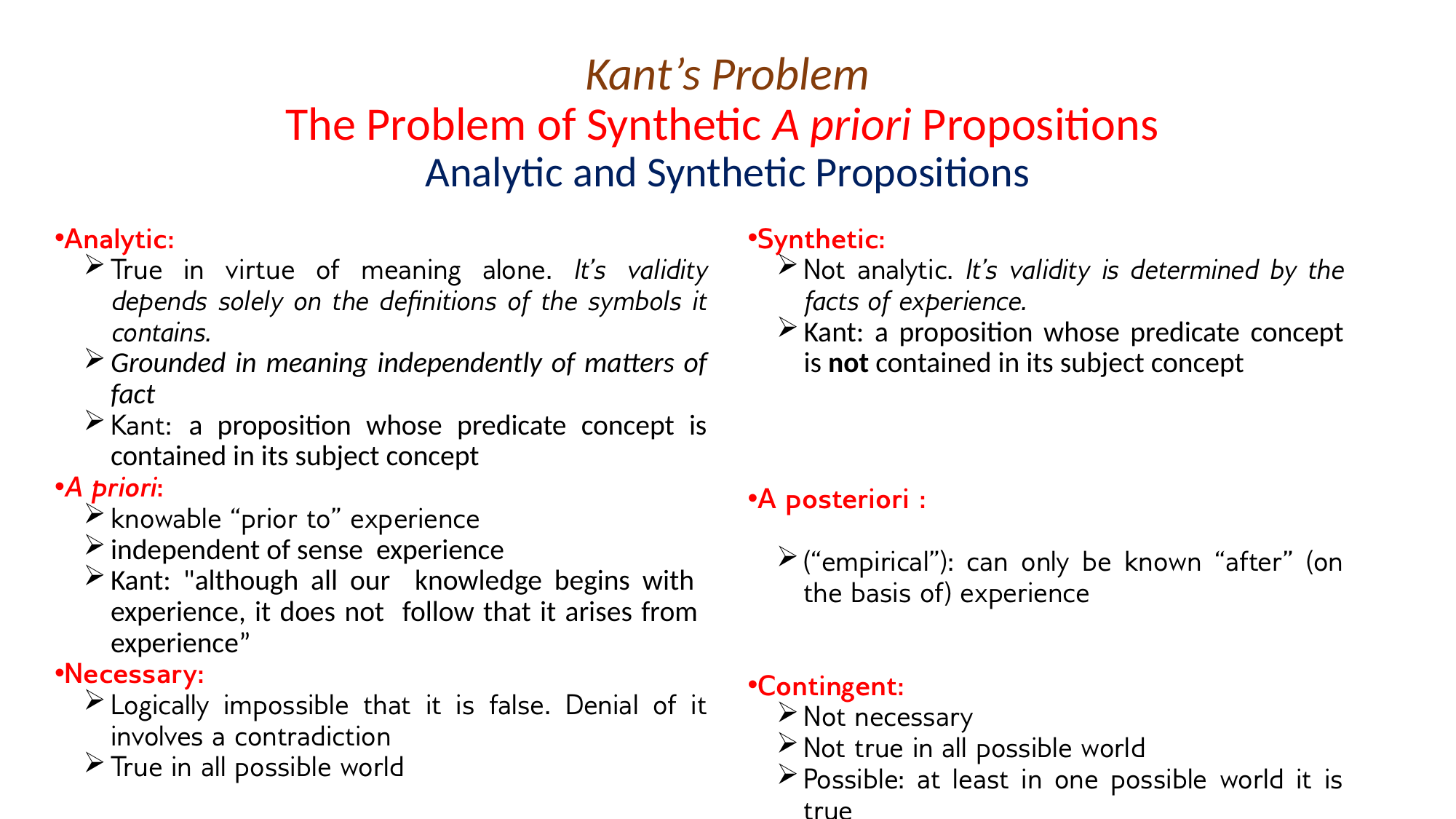

# Kant’s Problem The Problem of Synthetic A priori Propositions Analytic and Synthetic Propositions
Analytic:
True in virtue of meaning alone. It’s validity depends solely on the definitions of the symbols it contains.
Grounded in meaning independently of matters of fact
Kant: a proposition whose predicate concept is contained in its subject concept
A priori:
knowable “prior to” experience
independent of sense  experience
Kant: "although all our  knowledge begins with  experience, it does not  follow that it arises from  experience”
Necessary:
Logically impossible that it is false. Denial of it involves a contradiction
True in all possible world

Synthetic:
Not analytic. It’s validity is determined by the facts of experience.
Kant: a proposition whose predicate concept is not contained in its subject concept

A posteriori :

(“empirical”): can only be known “after” (on the basis of) experience

Contingent:
Not necessary
Not true in all possible world
Possible: at least in one possible world it is true